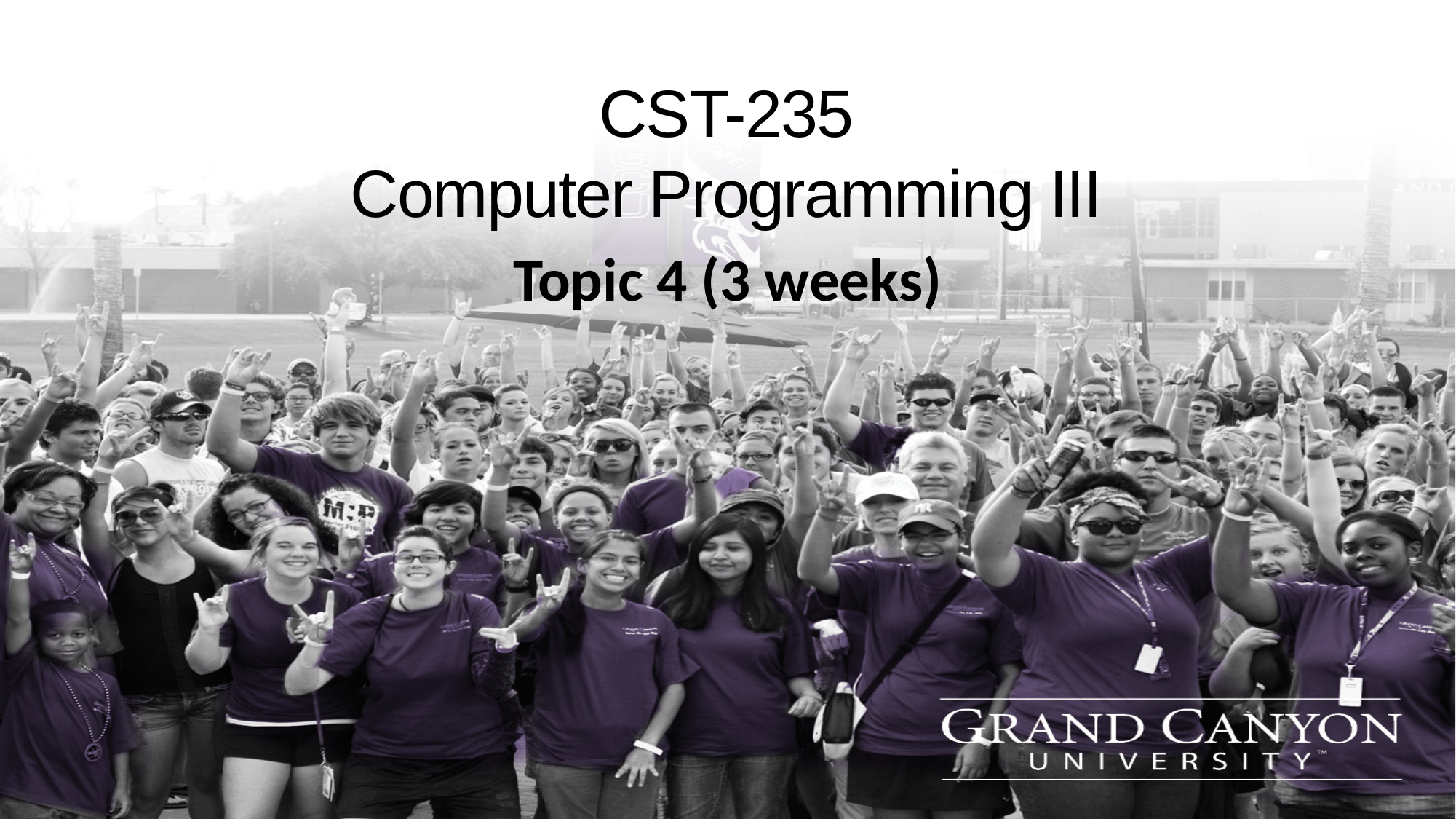

# CST-235 Computer Programming III
Topic 4 (3 weeks)